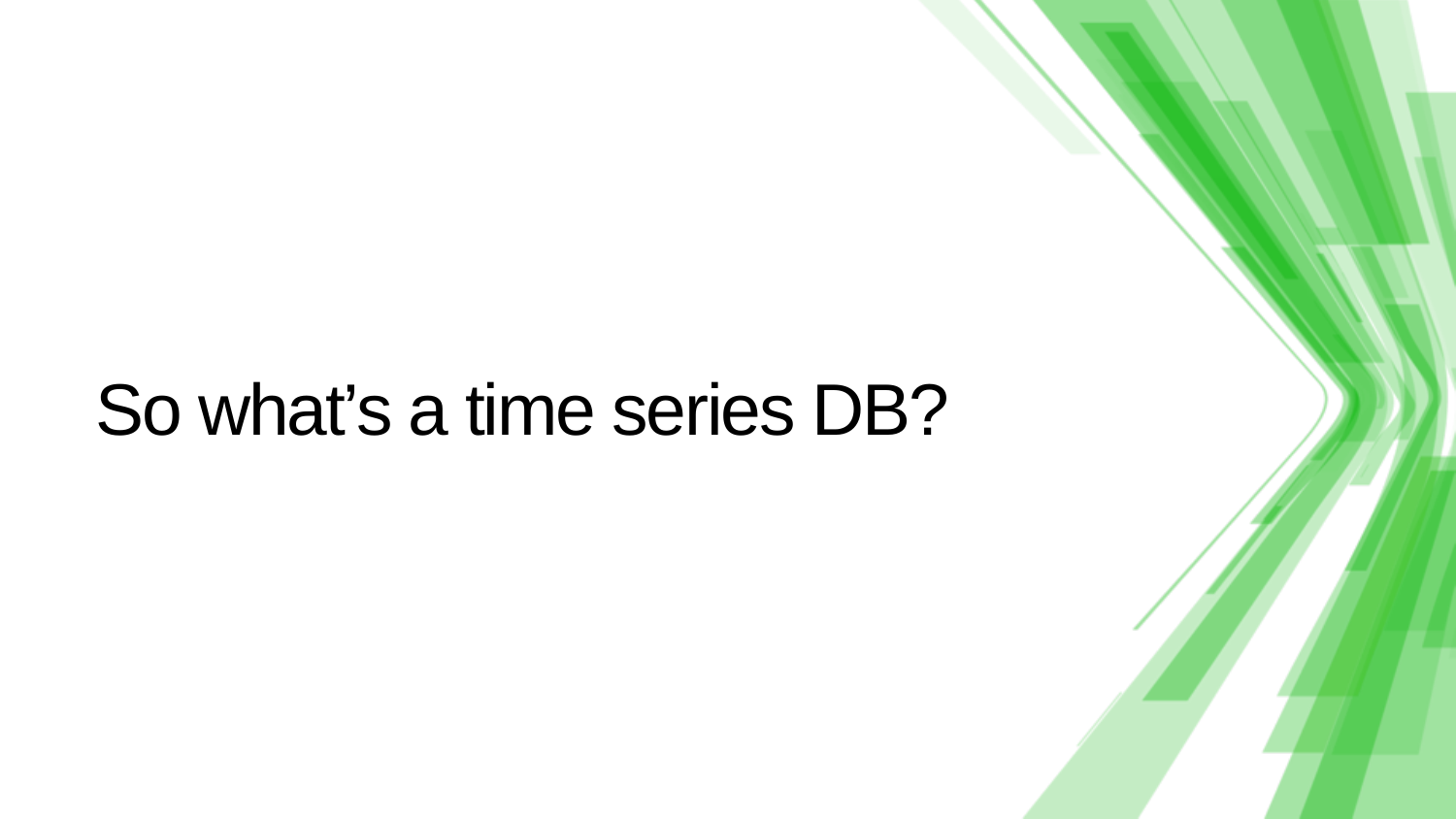

# So what’s a time series DB?